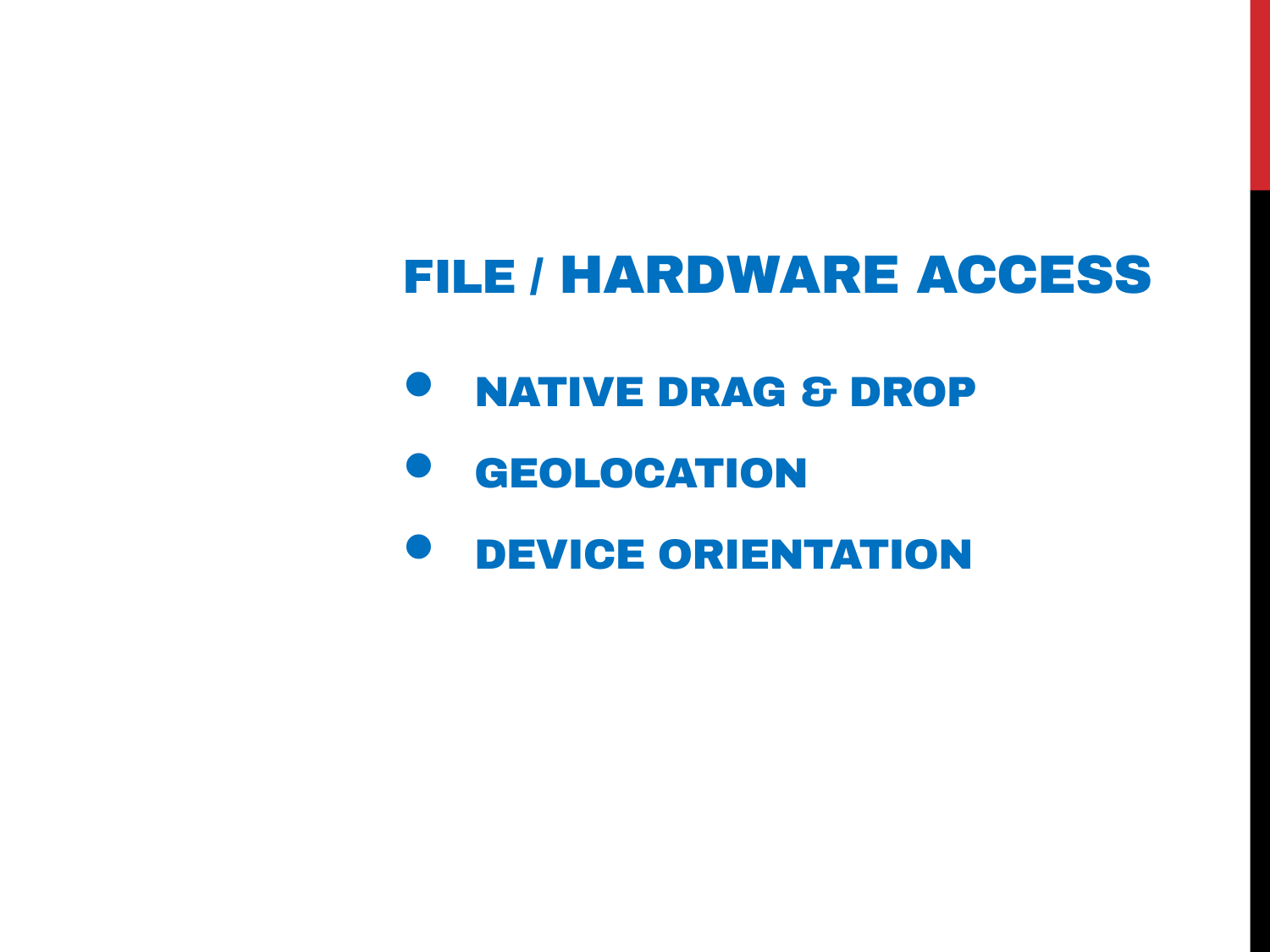

File / Hardware Access
Native Drag & Drop
Geolocation
Device Orientation